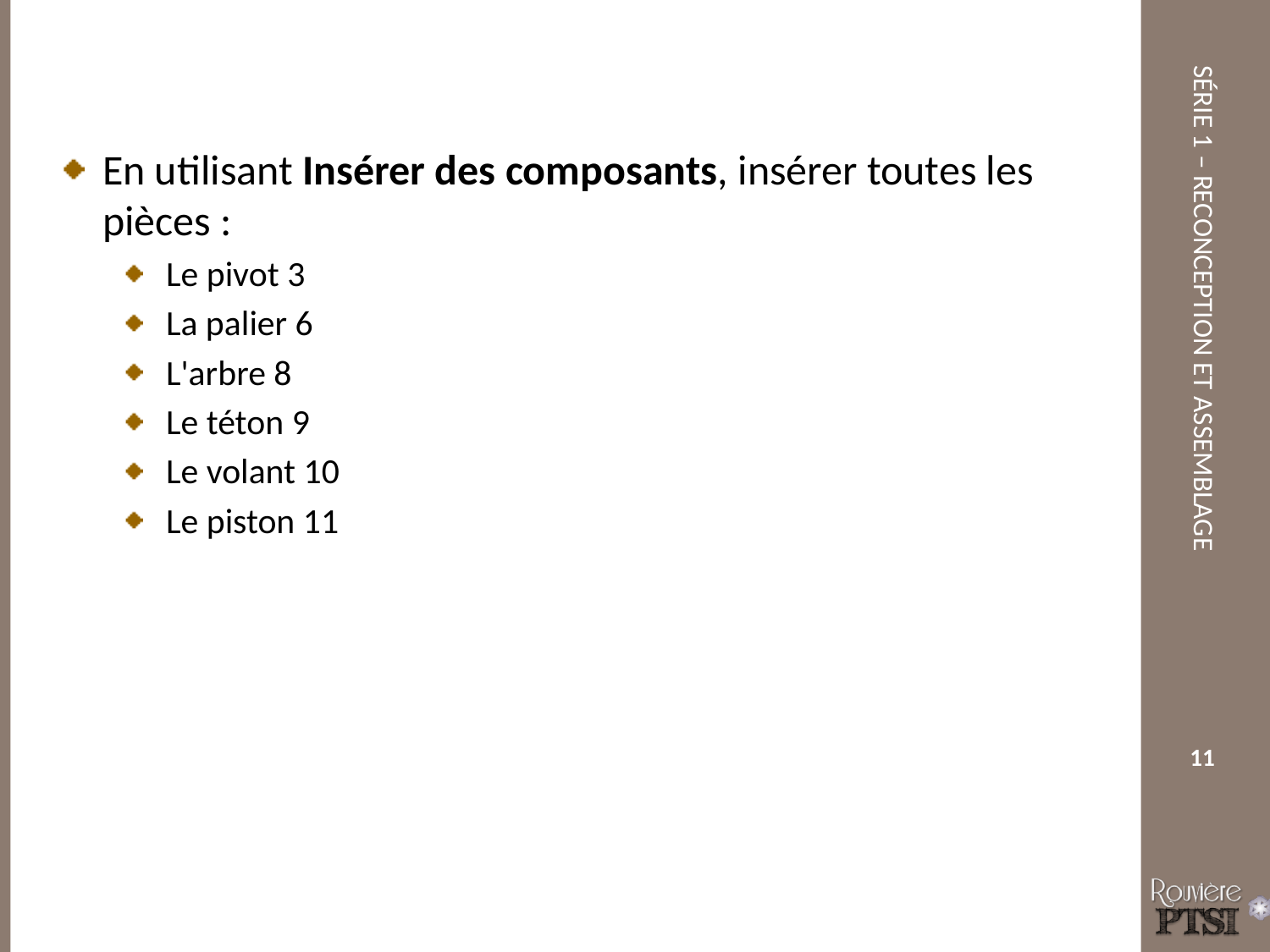

En utilisant Insérer des composants, insérer toutes les pièces :
Le pivot 3
La palier 6
L'arbre 8
Le téton 9
Le volant 10
Le piston 11

11